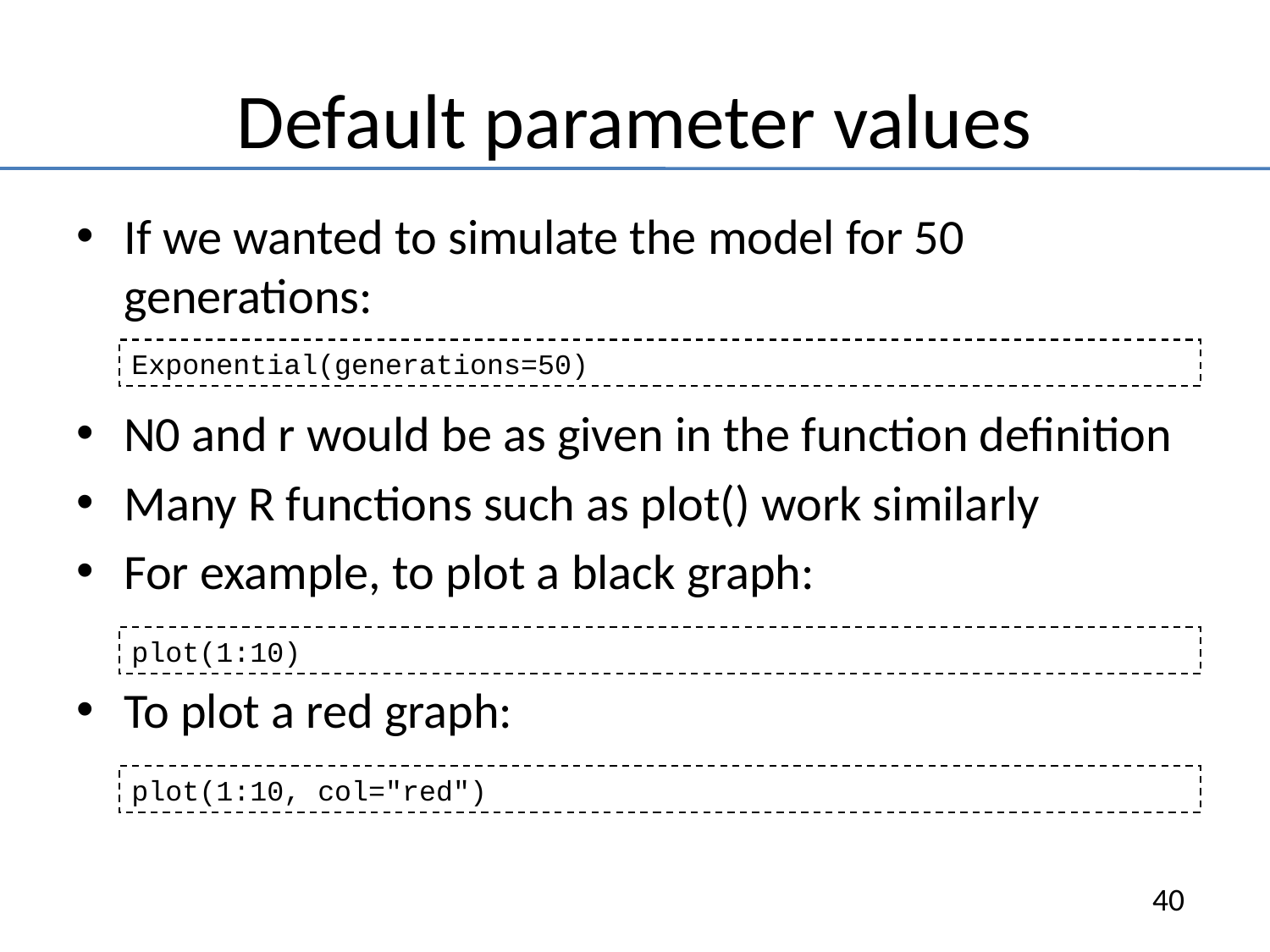

# Default parameter values
If we wanted to simulate the model for 50 generations:

N0 and r would be as given in the function definition
Many R functions such as plot() work similarly
For example, to plot a black graph:

To plot a red graph:
Exponential(generations=50)
plot(1:10)
plot(1:10, col="red")
40